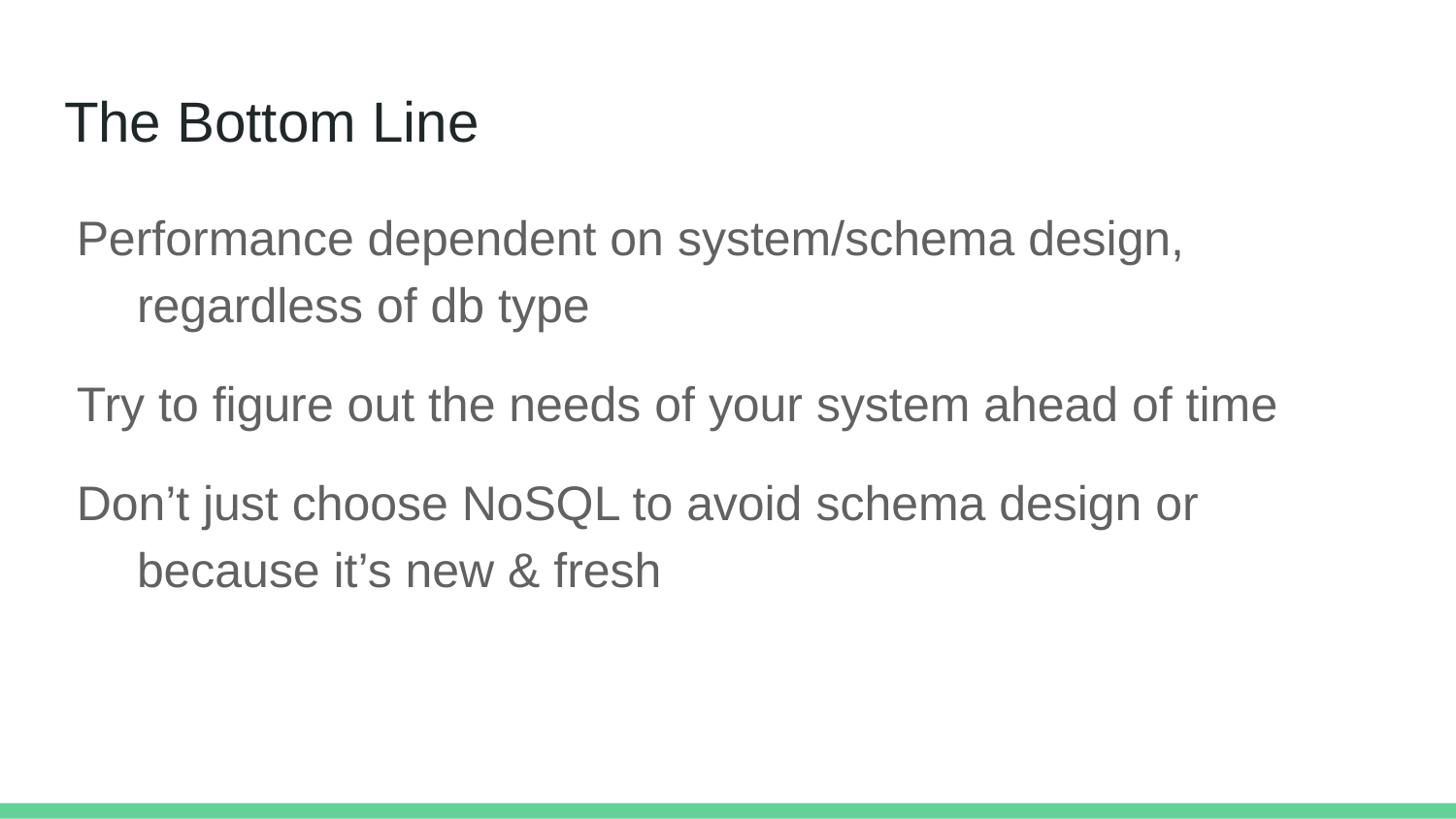

# The Bottom Line
Performance dependent on system/schema design, regardless of db type
Try to figure out the needs of your system ahead of time
Don’t just choose NoSQL to avoid schema design or because it’s new & fresh